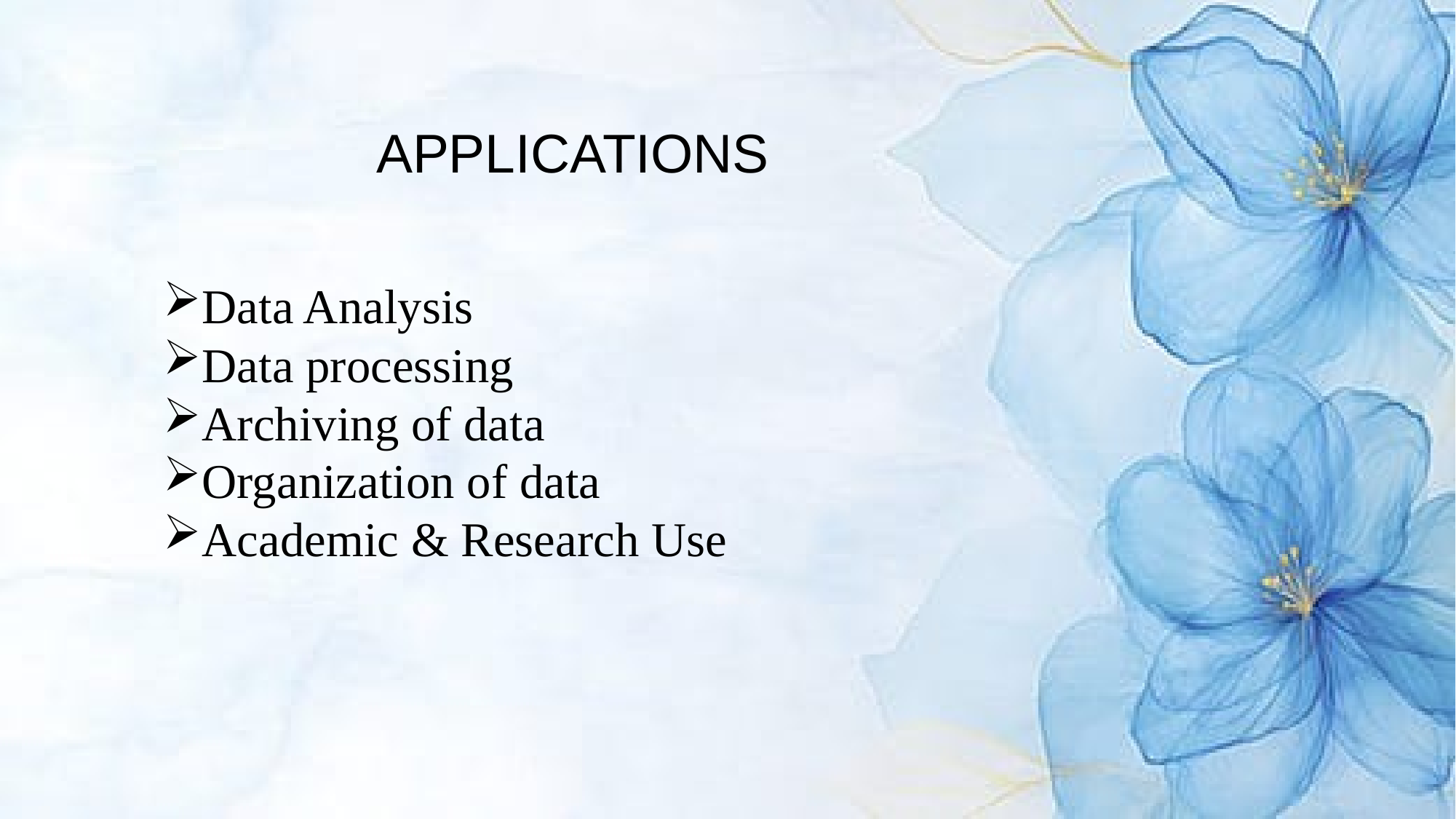

APPLICATIONS
Data Analysis
Data processing
Archiving of data
Organization of data
Academic & Research Use